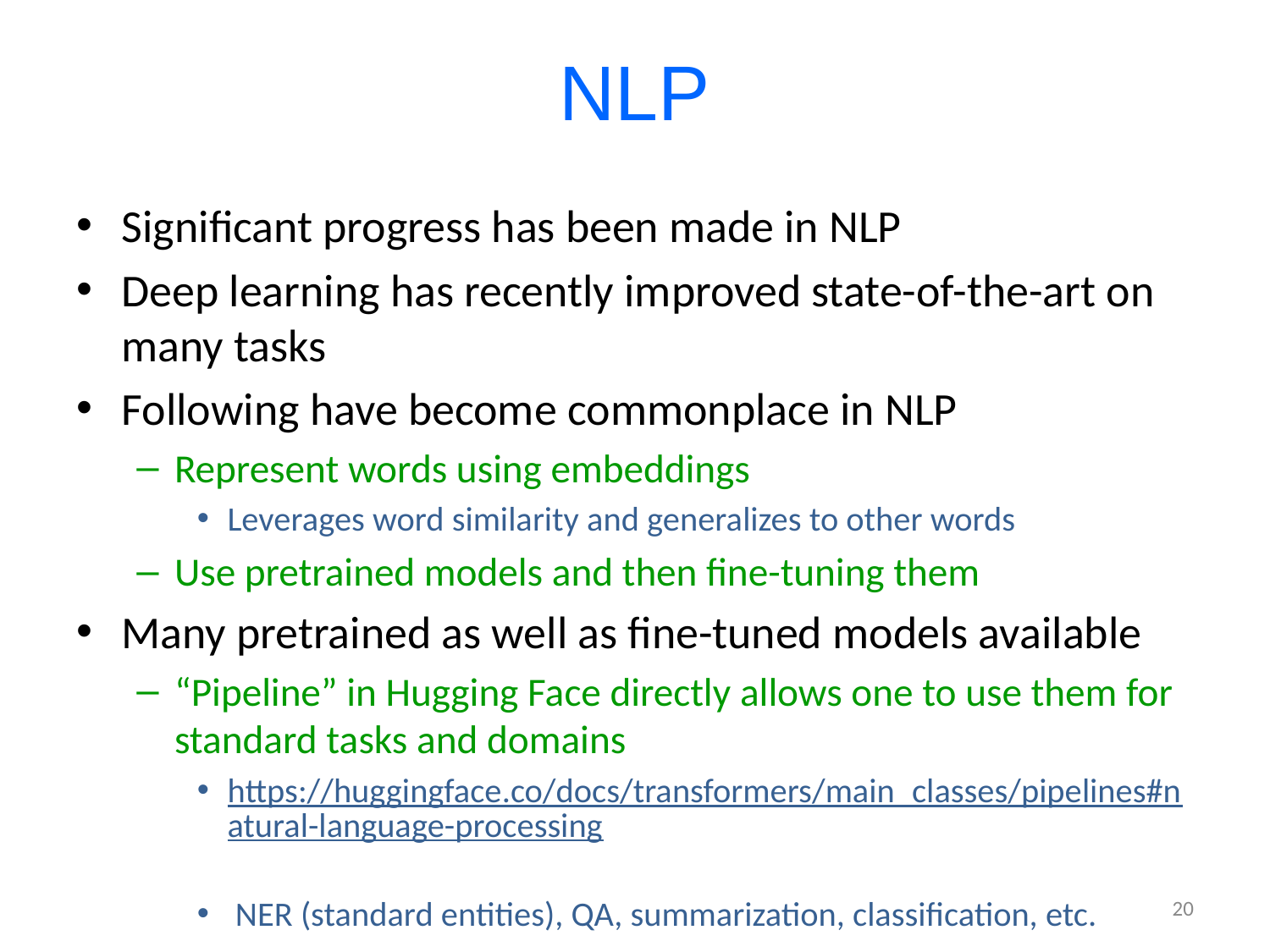

# NLP
Significant progress has been made in NLP
Deep learning has recently improved state-of-the-art on many tasks
Following have become commonplace in NLP
Represent words using embeddings
Leverages word similarity and generalizes to other words
Use pretrained models and then fine-tuning them
Many pretrained as well as fine-tuned models available
“Pipeline” in Hugging Face directly allows one to use them for standard tasks and domains
https://huggingface.co/docs/transformers/main_classes/pipelines#natural-language-processing
 NER (standard entities), QA, summarization, classification, etc.

20